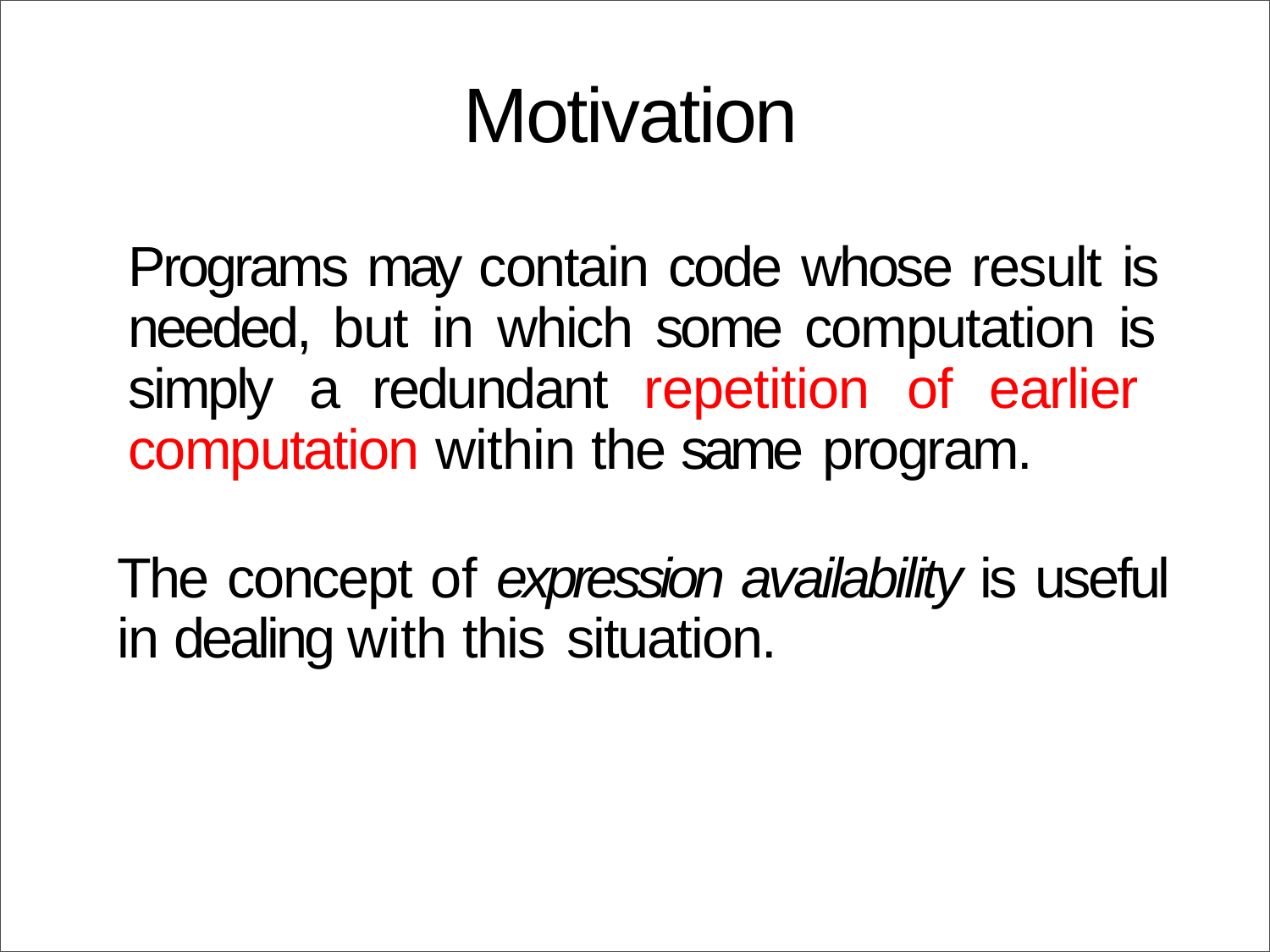

# Motivation
Programs may contain code whose result is  needed, but in which some computation is  simply a redundant repetition of earlier  computation within the same program.

The concept of expression availability is useful  in dealing with this situation.